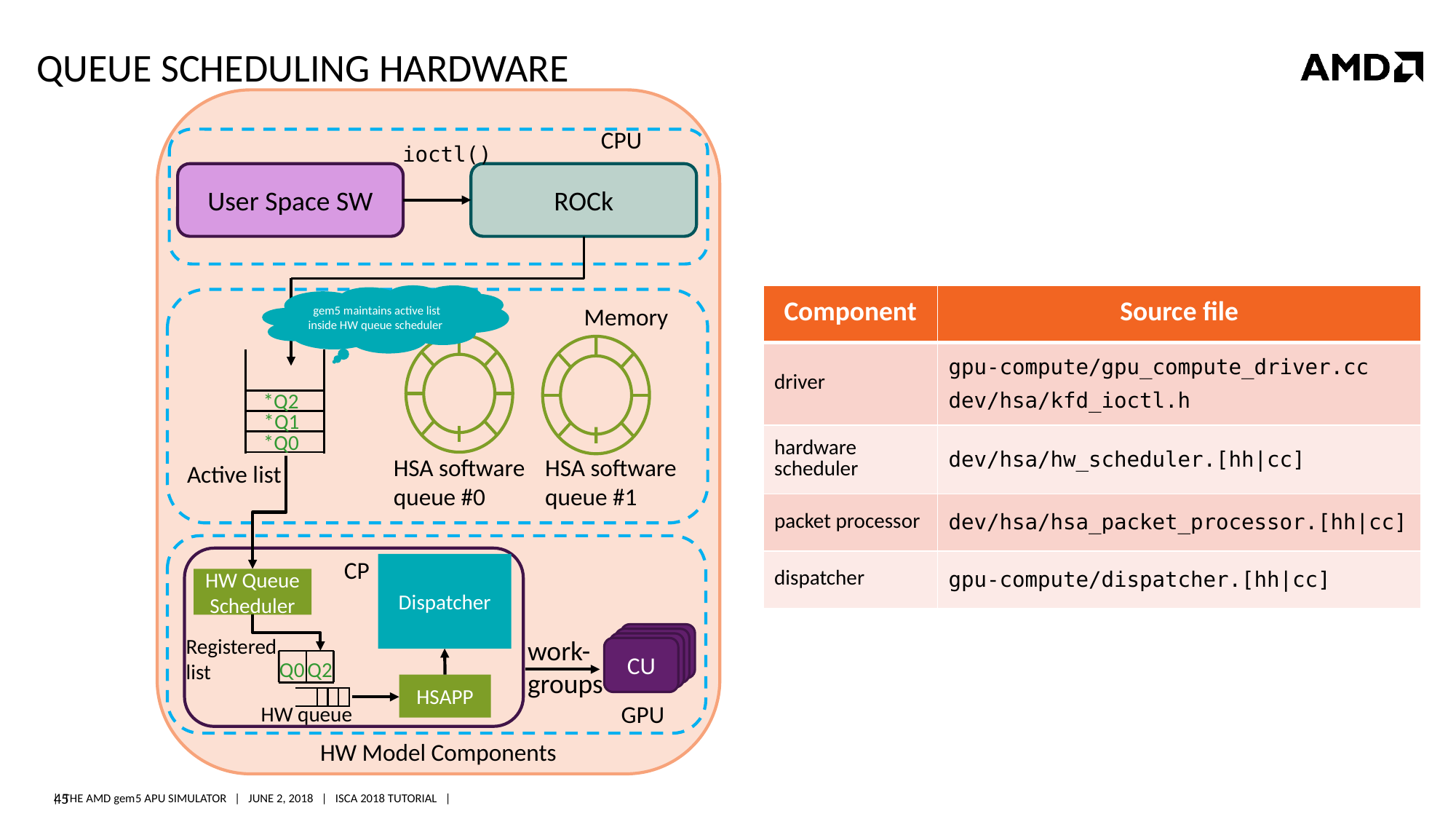

# Queue scheduling hardware

CPU

ioctl()
User Space SW
ROCk
gem5 maintains active list inside HW queue scheduler
| Component | Source file |
| --- | --- |
| driver | gpu-compute/gpu\_compute\_driver.cc dev/hsa/kfd\_ioctl.h |
| hardware scheduler | dev/hsa/hw\_scheduler.[hh|cc] |
| packet processor | dev/hsa/hsa\_packet\_processor.[hh|cc] |
| dispatcher | gpu-compute/dispatcher.[hh|cc] |

Memory

HSA software
queue #0

HSA software
queue #1
*Q2
*Q1
*Q0
Active list

CP
Dispatcher
HW Queue Scheduler

CU
Registered
list
Q0
Q2
work-
groups
HSAPP
GPU
HW queue
HW Model Components